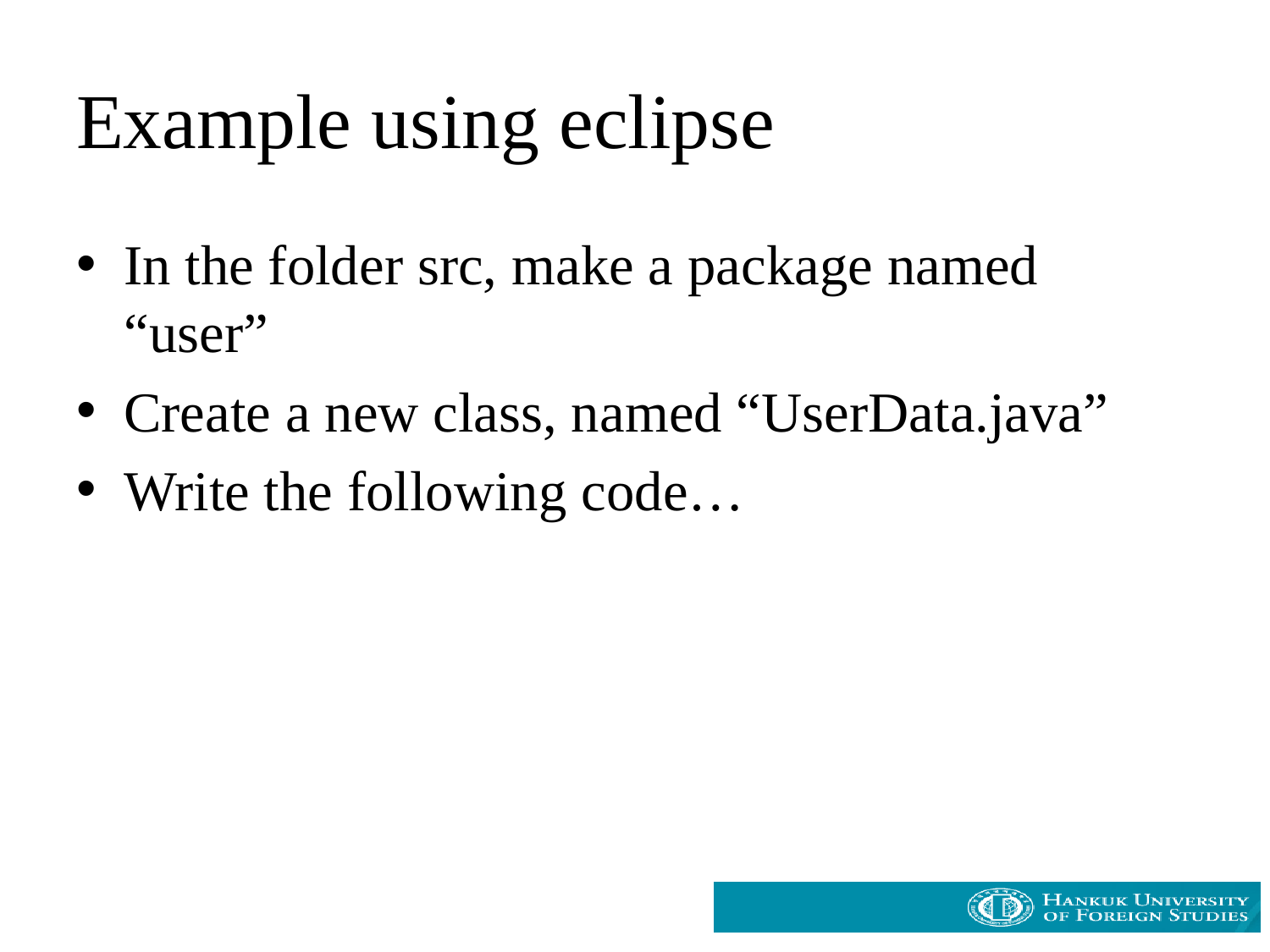

# Example using eclipse
In the folder src, make a package named “user”
Create a new class, named “UserData.java”
Write the following code…